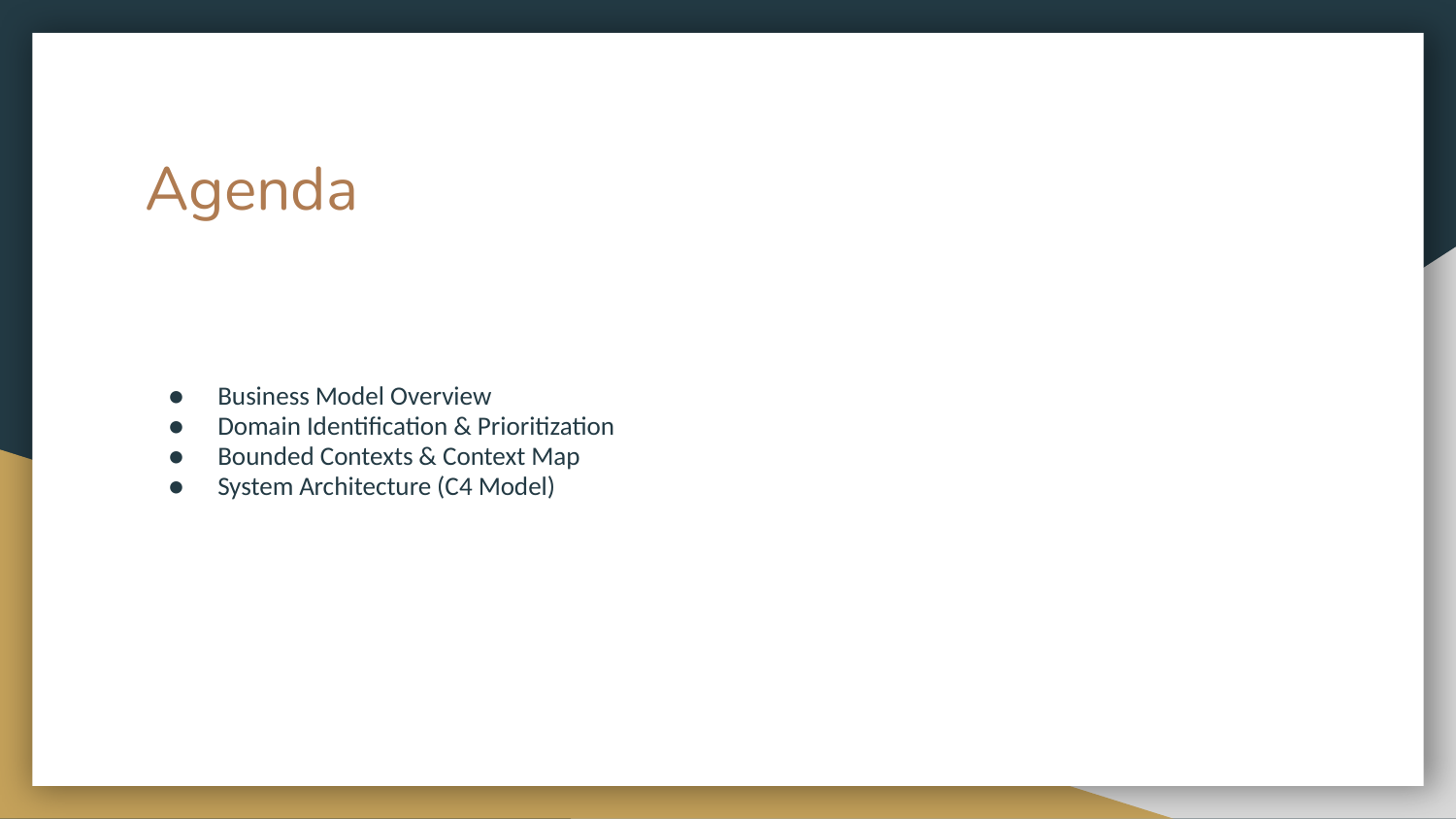

# Agenda

Business Model Overview
Domain Identification & Prioritization
Bounded Contexts & Context Map
System Architecture (C4 Model)